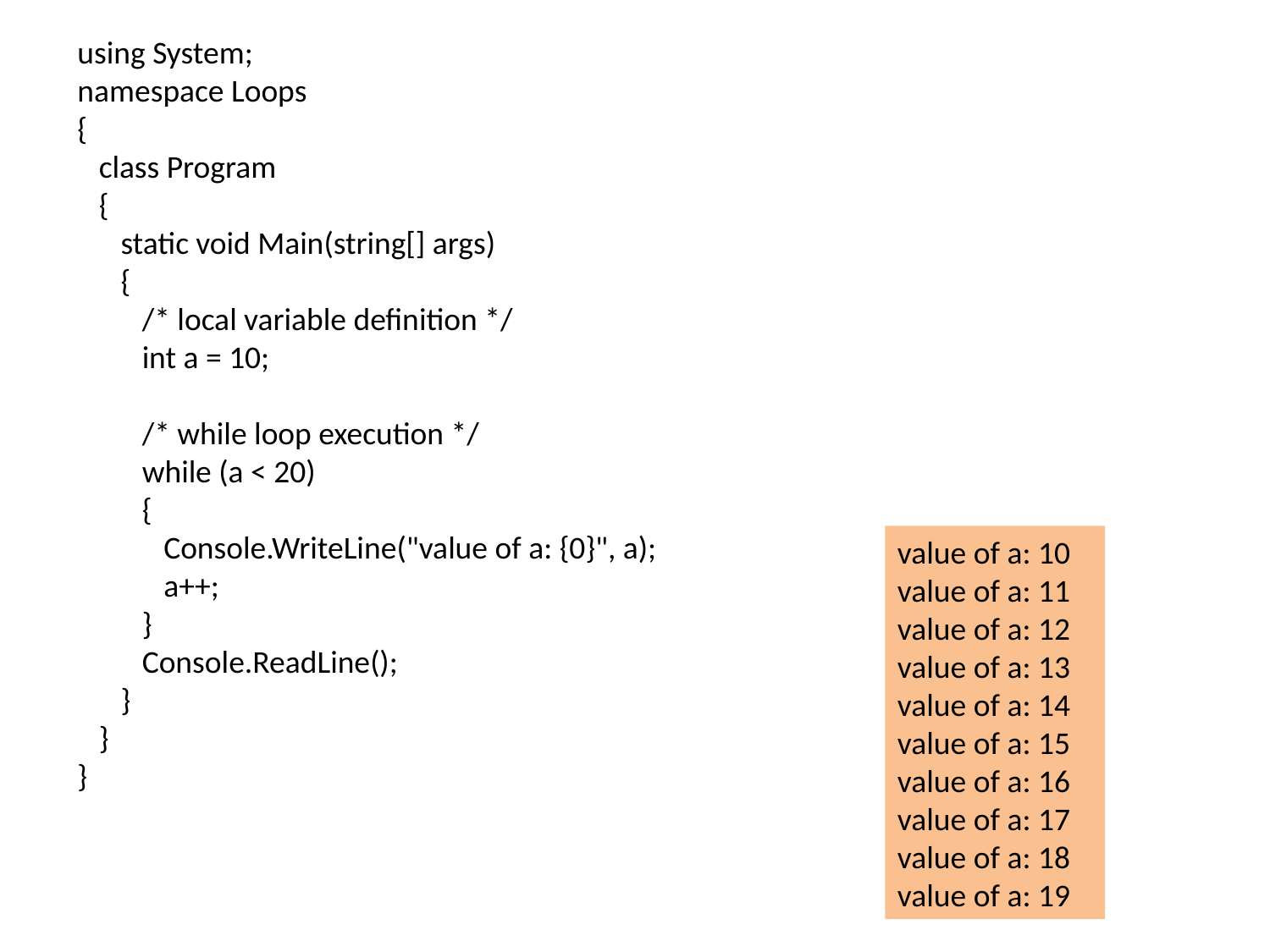

using System;
namespace Loops
{
   class Program
   {
      static void Main(string[] args)
      {
         /* local variable definition */
         int a = 10;

         /* while loop execution */
         while (a < 20)
         {
            Console.WriteLine("value of a: {0}", a);
            a++;
         }
         Console.ReadLine();
      }
   }
}
value of a: 10
value of a: 11
value of a: 12
value of a: 13
value of a: 14
value of a: 15
value of a: 16
value of a: 17
value of a: 18
value of a: 19